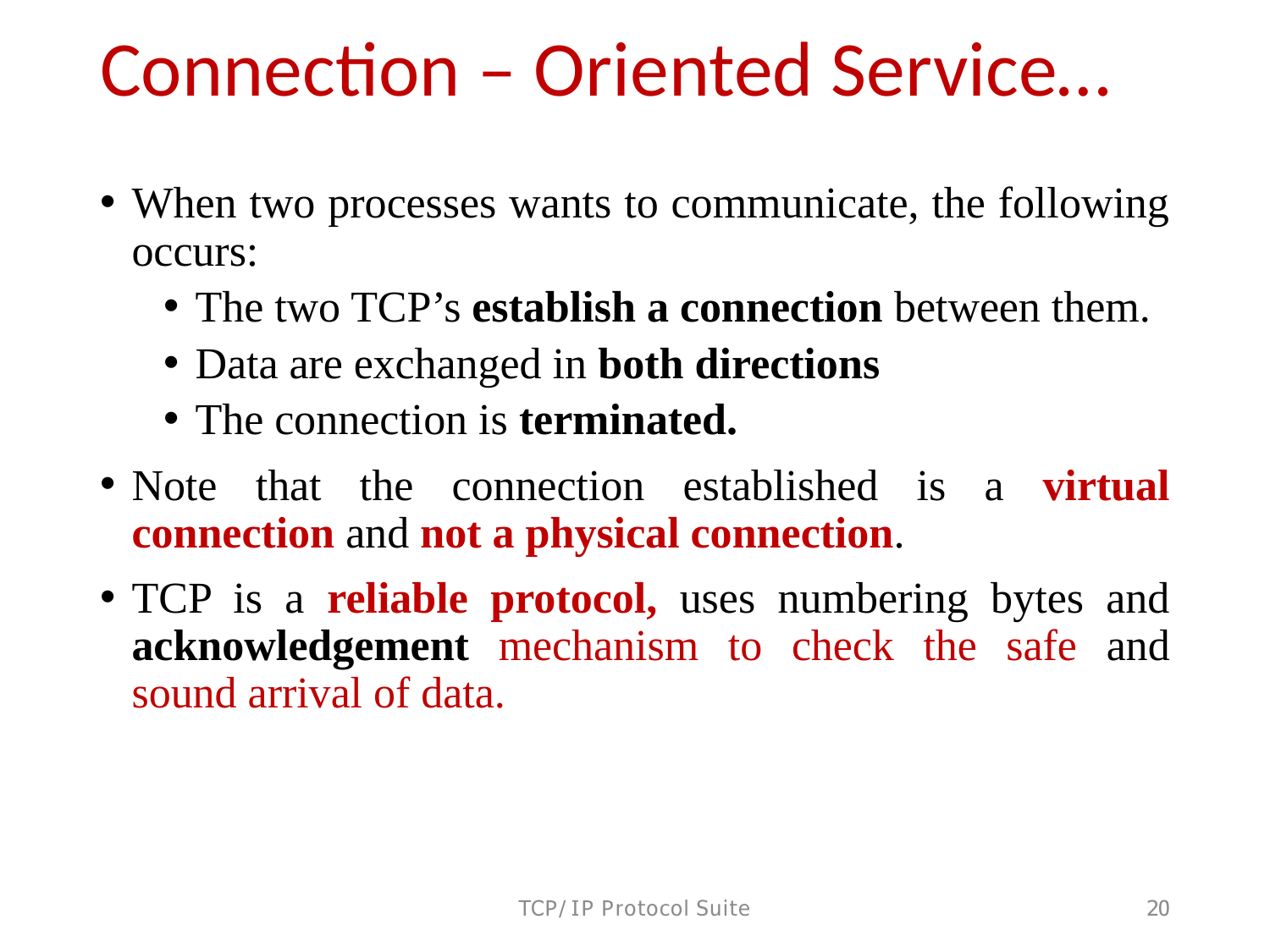

# Connection – Oriented Service…
When two processes wants to communicate, the following occurs:
The two TCP’s establish a connection between them.
Data are exchanged in both directions
The connection is terminated.
Note that the connection established is a virtual connection and not a physical connection.
TCP is a reliable protocol, uses numbering bytes and acknowledgement mechanism to check the safe and sound arrival of data.
TCP/IP Protocol Suite
20